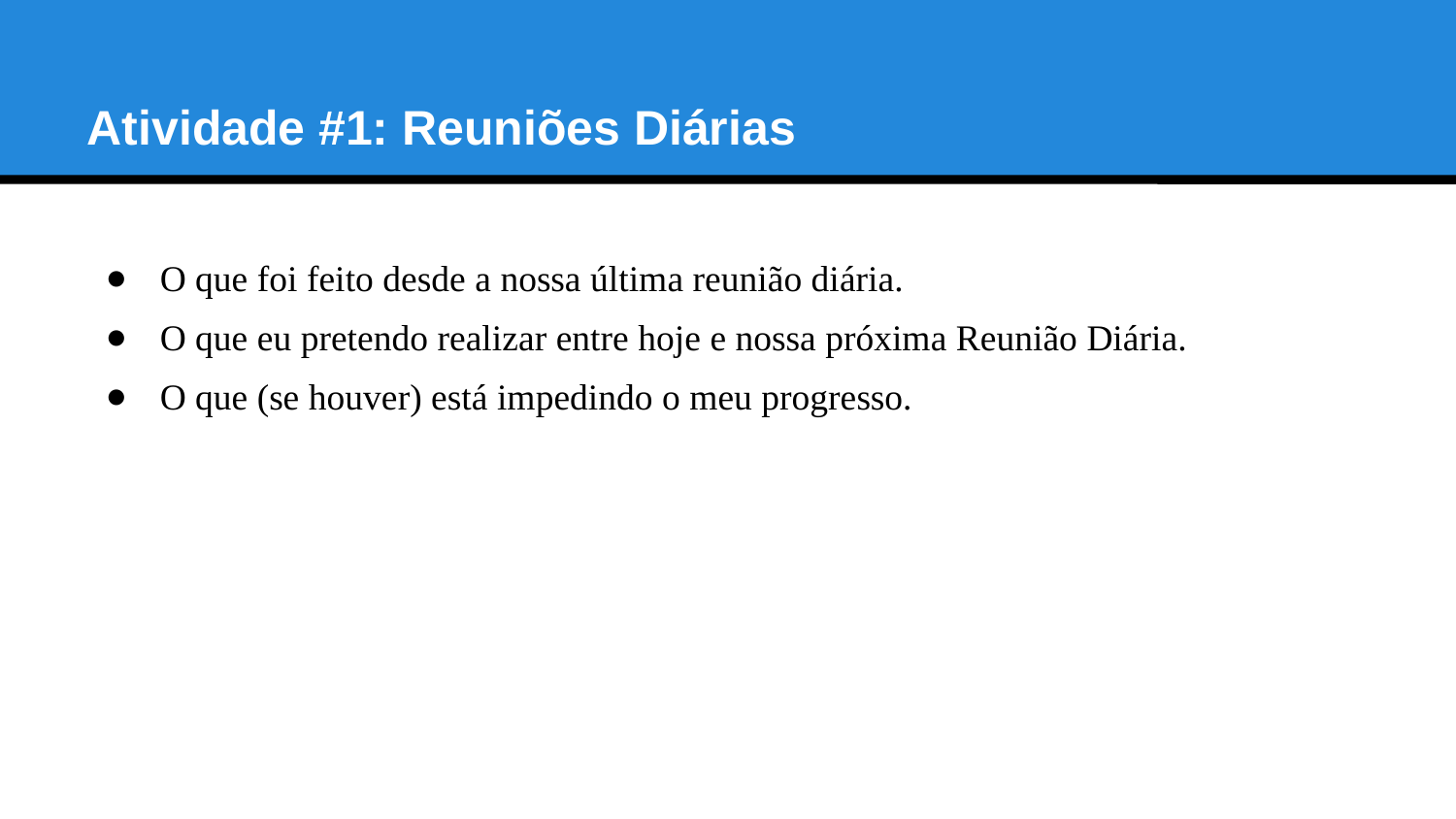

Atividade #1: Reuniões Diárias

O que foi feito desde a nossa última reunião diária.
O que eu pretendo realizar entre hoje e nossa próxima Reunião Diária.
O que (se houver) está impedindo o meu progresso.